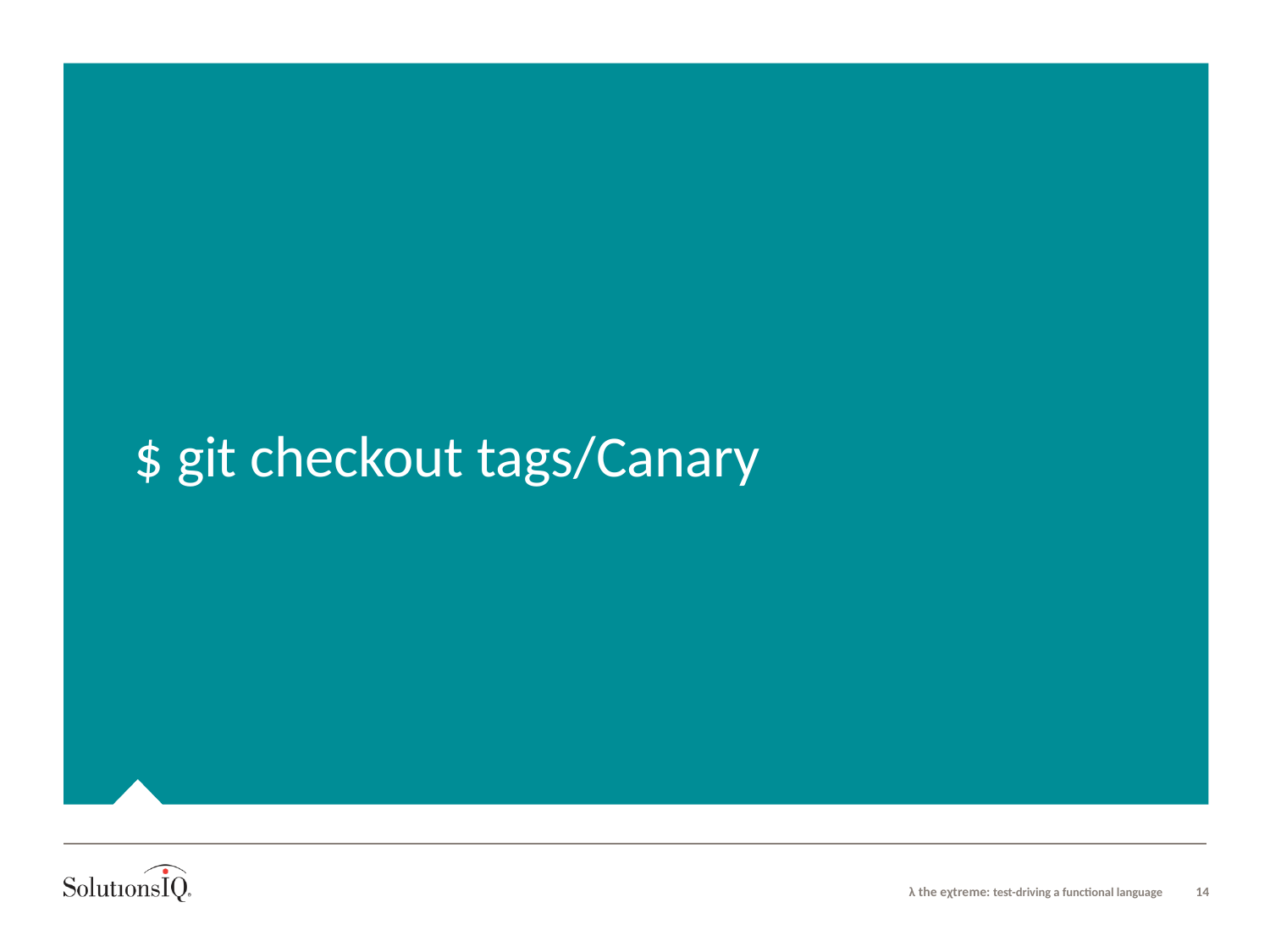

# $ git checkout tags/Canary
λ the eχtreme: test-driving a functional language

14